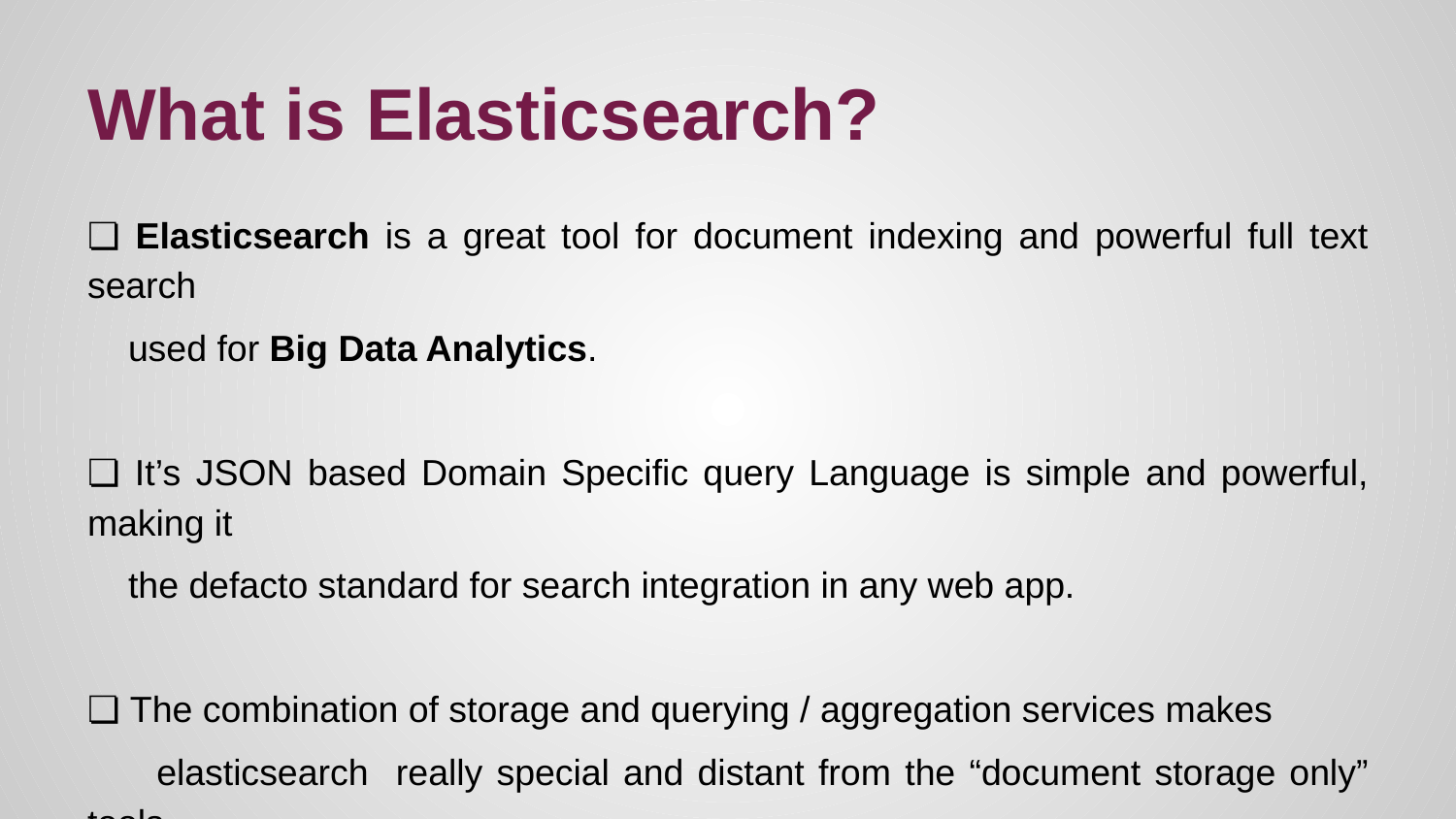

# What is Elasticsearch?
❏ Elasticsearch is a great tool for document indexing and powerful full text search
    used for Big Data Analytics.

❏ It’s JSON based Domain Specific query Language is simple and powerful, making it
    the defacto standard for search integration in any web app.

❏ The combination of storage and querying / aggregation services makes
     elasticsearch  really special and distant from the “document storage only” tools.